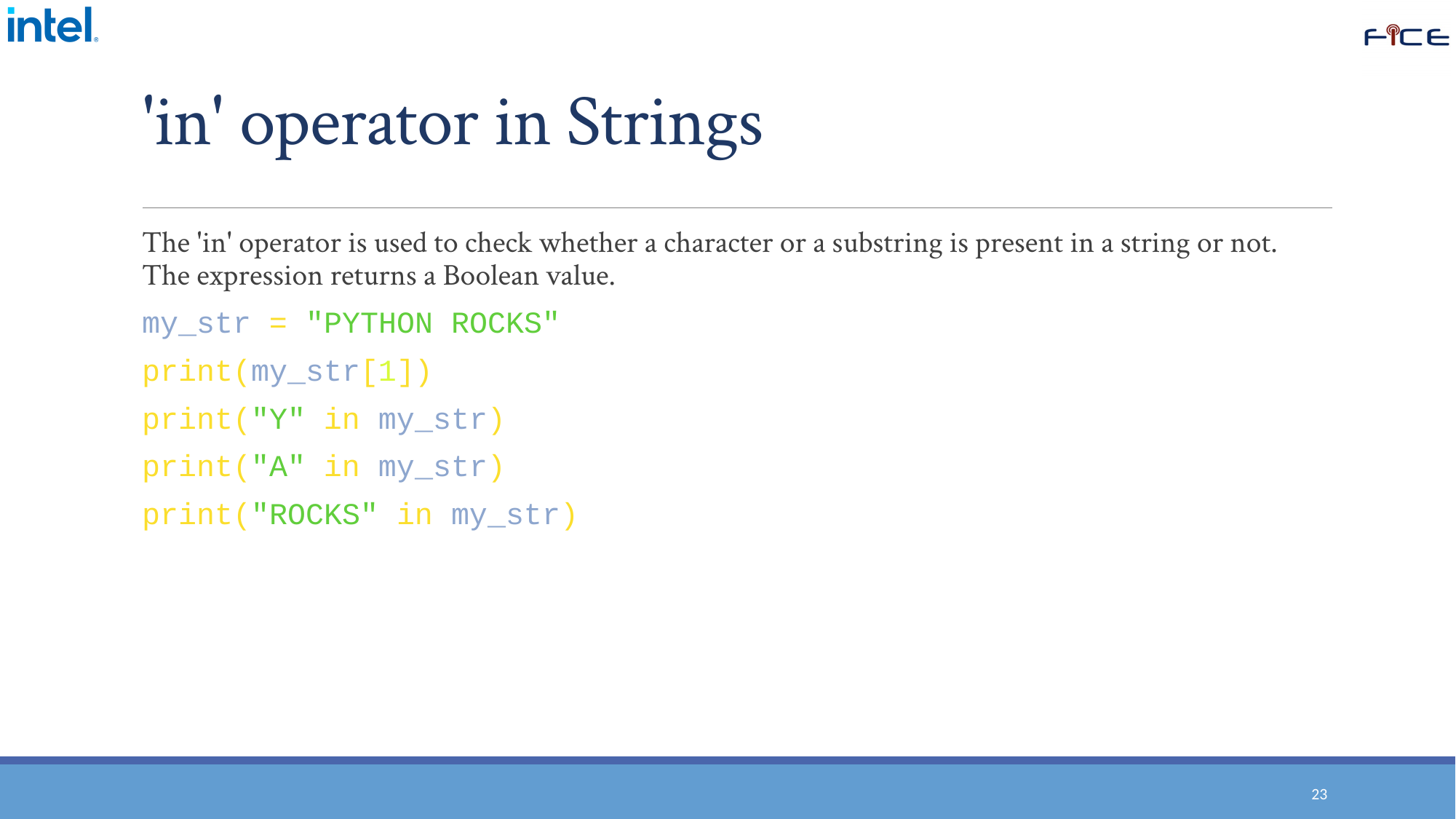

# 'in' operator in Strings
The 'in' operator is used to check whether a character or a substring is present in a string or not. The expression returns a Boolean value.
my_str = "PYTHON ROCKS"
print(my_str[1])
print("Y" in my_str)
print("A" in my_str)
print("ROCKS" in my_str)

23